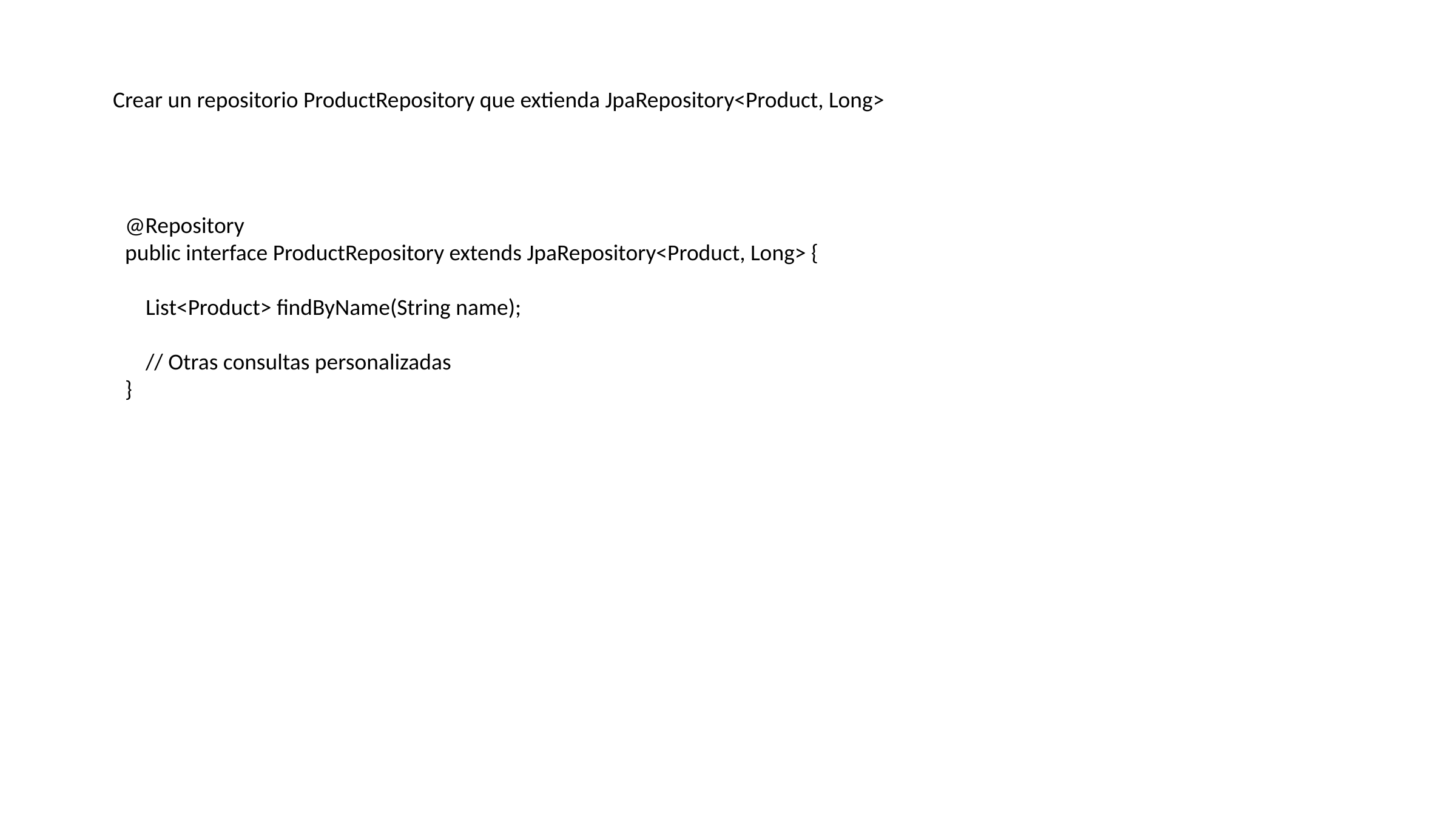

Crear un repositorio ProductRepository que extienda JpaRepository<Product, Long>
@Repository
public interface ProductRepository extends JpaRepository<Product, Long> {

    List<Product> findByName(String name);

    // Otras consultas personalizadas
}